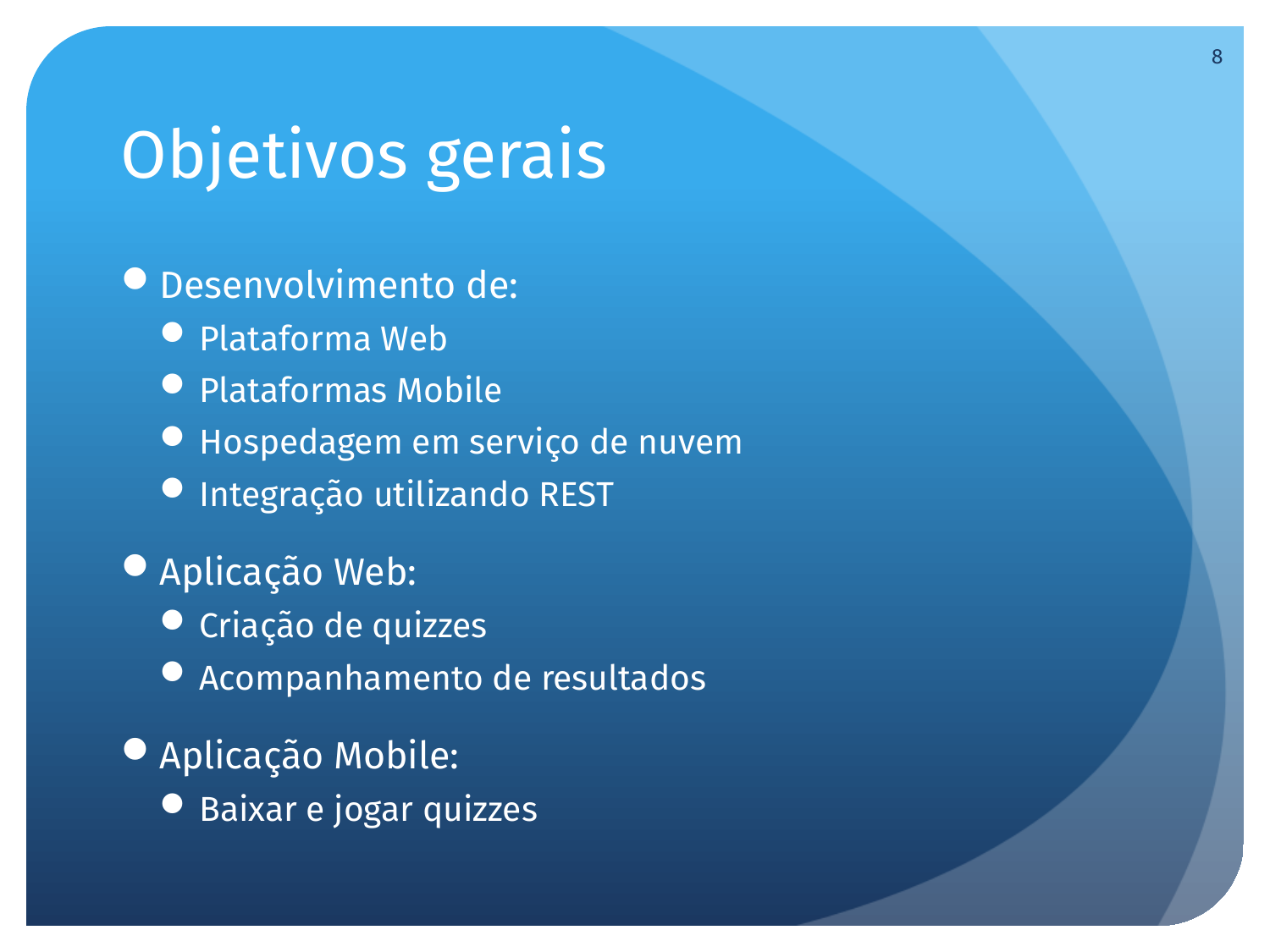

8
# Objetivos gerais
Desenvolvimento de:
Plataforma Web
Plataformas Mobile
Hospedagem em serviço de nuvem
Integração utilizando REST
Aplicação Web:
Criação de quizzes
Acompanhamento de resultados
Aplicação Mobile:
Baixar e jogar quizzes